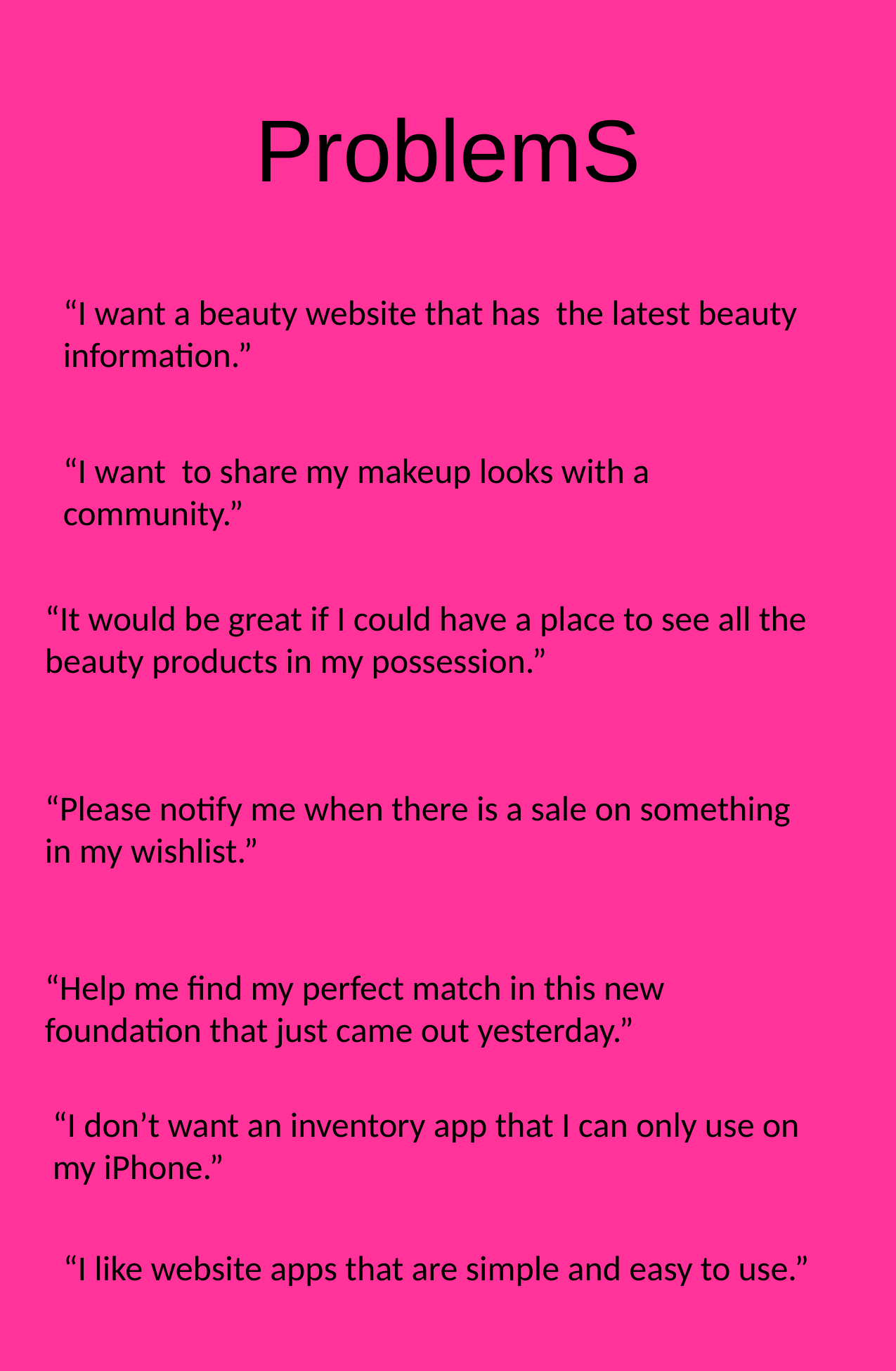

ProblemS
“I want a beauty website that has  the latest beauty information.”
“I want  to share my makeup looks with a community.”
“It would be great if I could have a place to see all the beauty products in my possession.”
“Please notify me when there is a sale on something in my wishlist.”
“Help me find my perfect match in this new foundation that just came out yesterday.”
“I don’t want an inventory app that I can only use on my iPhone.”
“I like website apps that are simple and easy to use.”